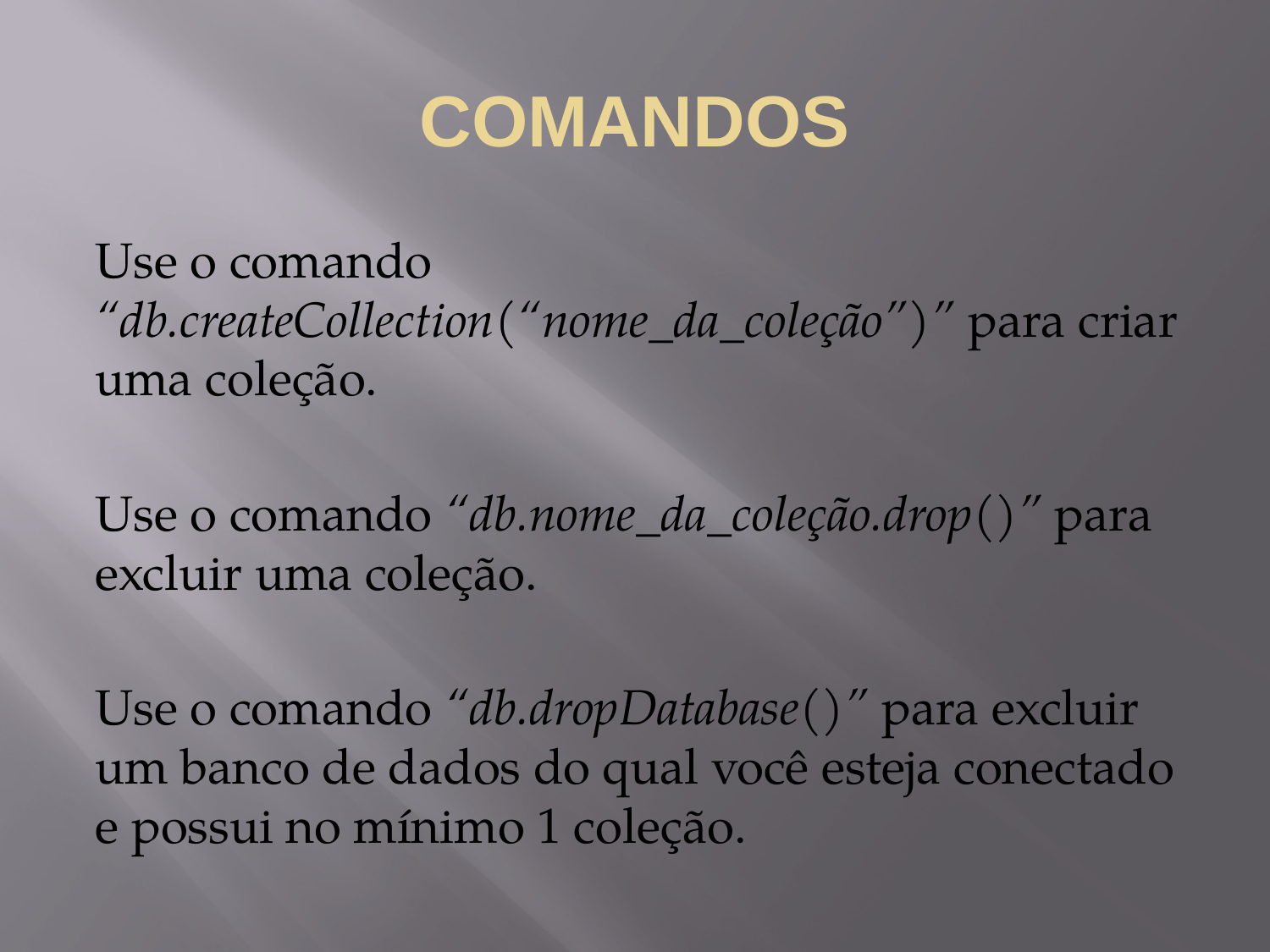

# COMANDOS
Use o comando “db.createCollection(“nome_da_coleção”)” para criar uma coleção.

Use o comando “db.nome_da_coleção.drop()” para excluir uma coleção.

Use o comando “db.dropDatabase()” para excluir um banco de dados do qual você esteja conectado e possui no mínimo 1 coleção.